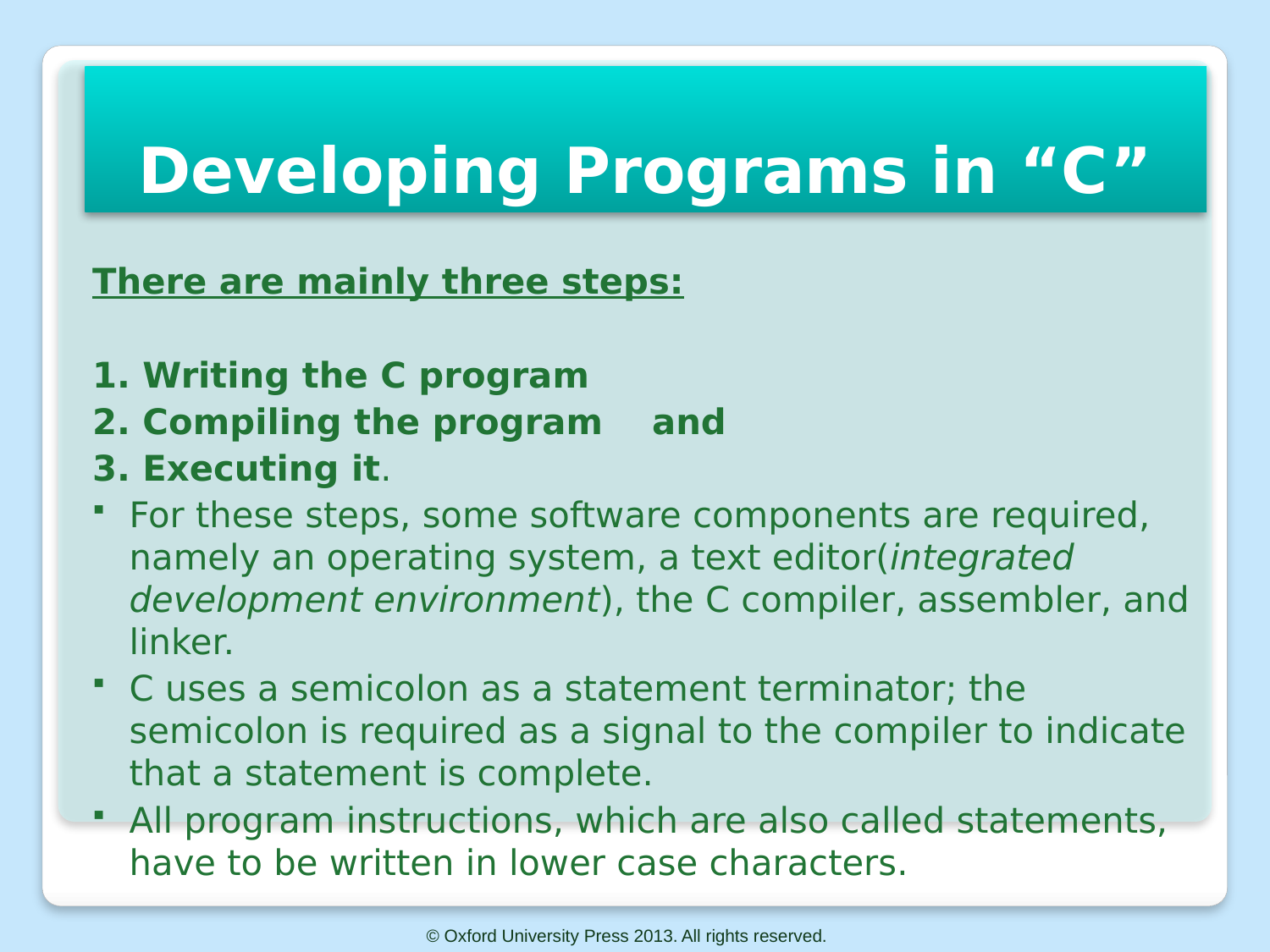

Developing Programs in “C”
There are mainly three steps:

1. Writing the C program
2. Compiling the program    and
3. Executing it.
For these steps, some software components are required, namely an operating system, a text editor(integrated development environment), the C compiler, assembler, and linker.
C uses a semicolon as a statement terminator; the semicolon is required as a signal to the compiler to indicate that a statement is complete.
All program instructions, which are also called statements, have to be written in lower case characters.
© Oxford University Press 2013. All rights reserved.